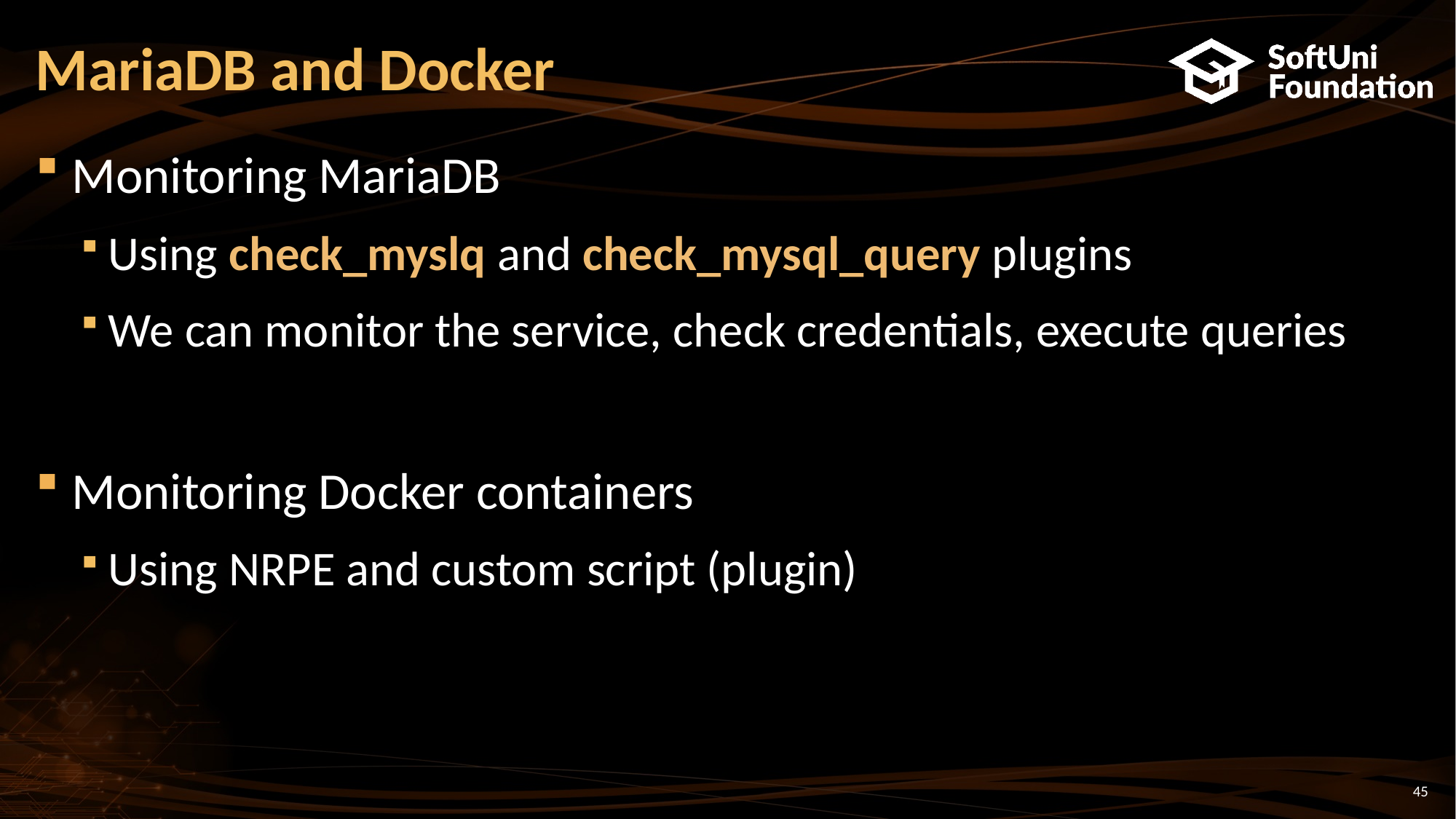

# MariaDB and Docker
Monitoring MariaDB
Using check_myslq and check_mysql_query plugins
We can monitor the service, check credentials, execute queries

Monitoring Docker containers
Using NRPE and custom script (plugin)
45